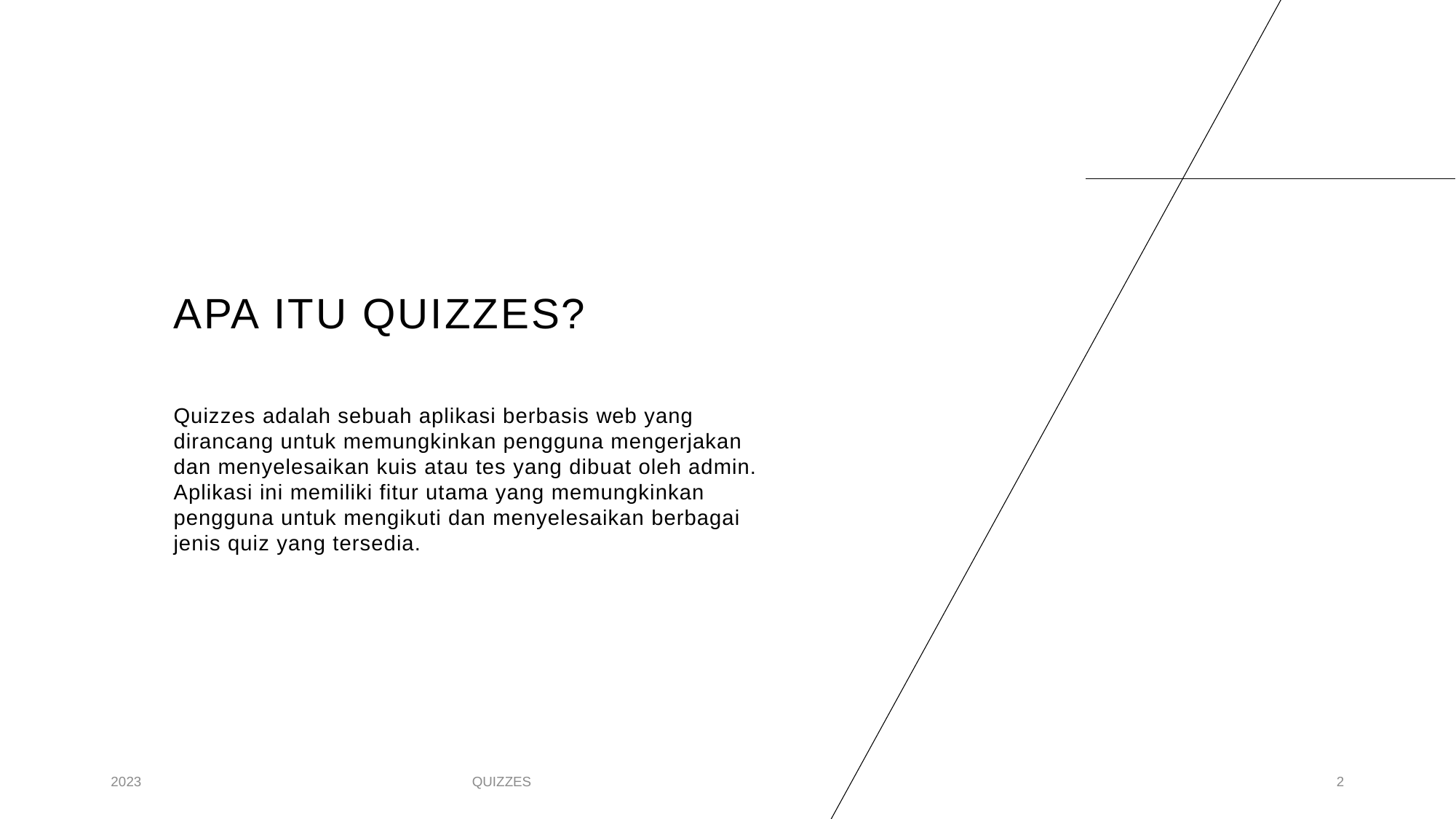

# Apa itu quizzes?
Quizzes adalah sebuah aplikasi berbasis web yang dirancang untuk memungkinkan pengguna mengerjakan dan menyelesaikan kuis atau tes yang dibuat oleh admin. Aplikasi ini memiliki fitur utama yang memungkinkan pengguna untuk mengikuti dan menyelesaikan berbagai jenis quiz yang tersedia.
2023
QUIZZES
2